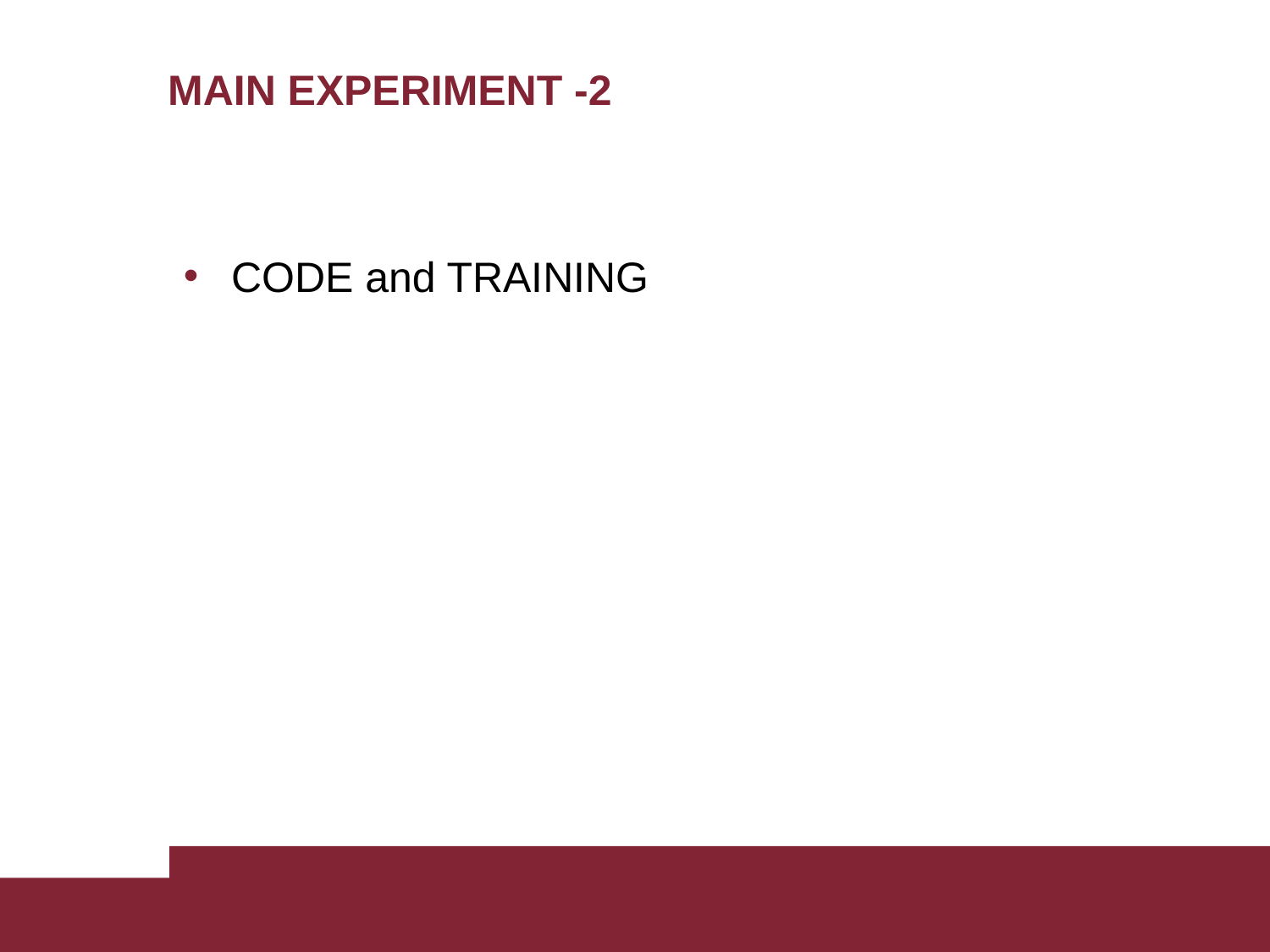

# MAIN EXPERIMENT -2
CODE and TRAINING